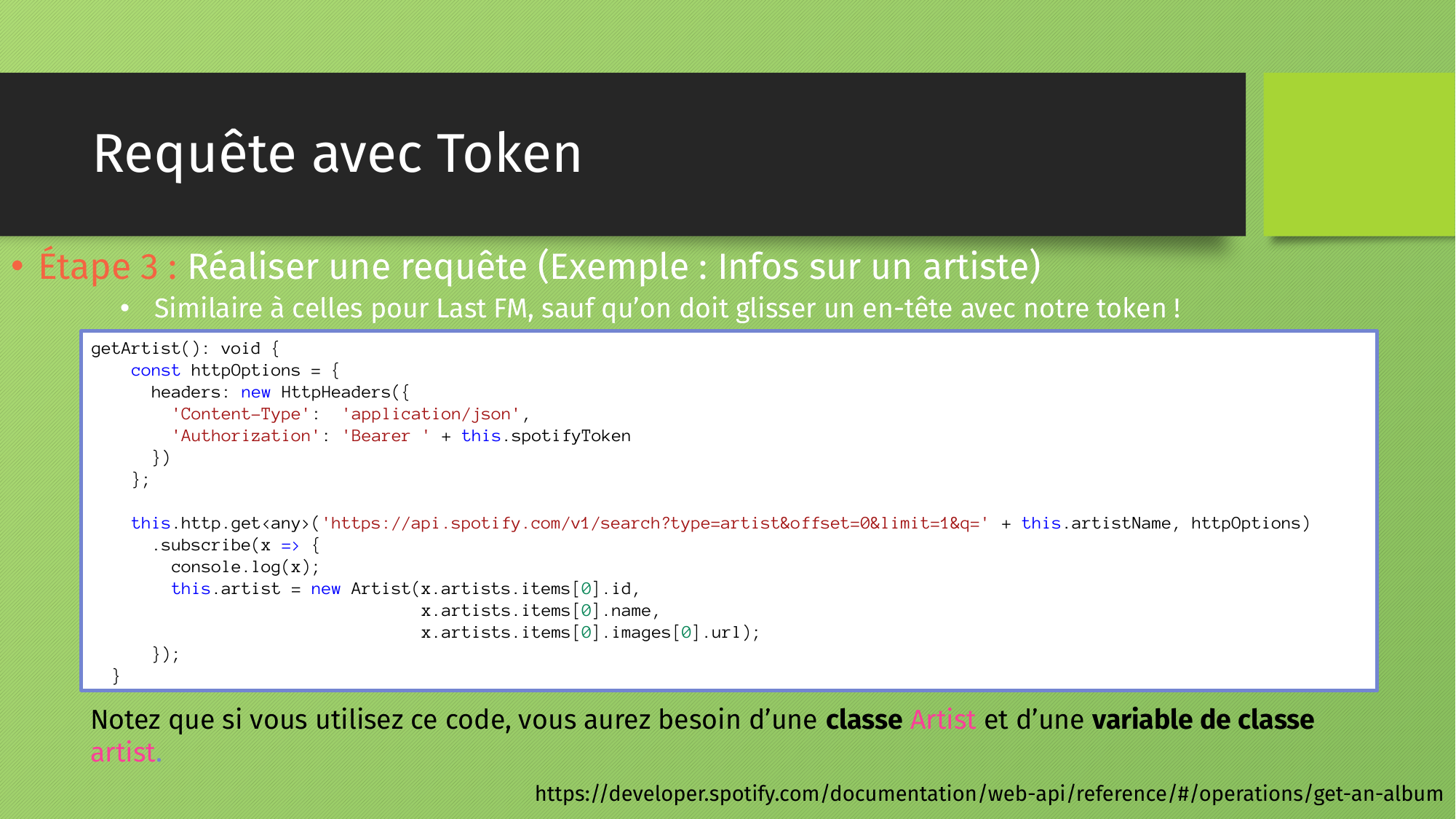

# Requête avec Token
Étape 3 : Réaliser une requête (Exemple : Infos sur un artiste)
 Similaire à celles pour Last FM, sauf qu’on doit glisser un en-tête avec notre token !
getArtist(): void {
    const httpOptions = {
      headers: new HttpHeaders({
        'Content-Type':  'application/json',
        'Authorization': 'Bearer ' + this.spotifyToken
      })
    };
    this.http.get<any>('https://api.spotify.com/v1/search?type=artist&offset=0&limit=1&q=' + this.artistName, httpOptions)
      .subscribe(x => {
        console.log(x);
        this.artist = new Artist(x.artists.items[0].id,
                                 x.artists.items[0].name,
                                 x.artists.items[0].images[0].url);
      });
  }
Notez que si vous utilisez ce code, vous aurez besoin d’une classe Artist et d’une variable de classe artist.
https://developer.spotify.com/documentation/web-api/reference/#/operations/get-an-album